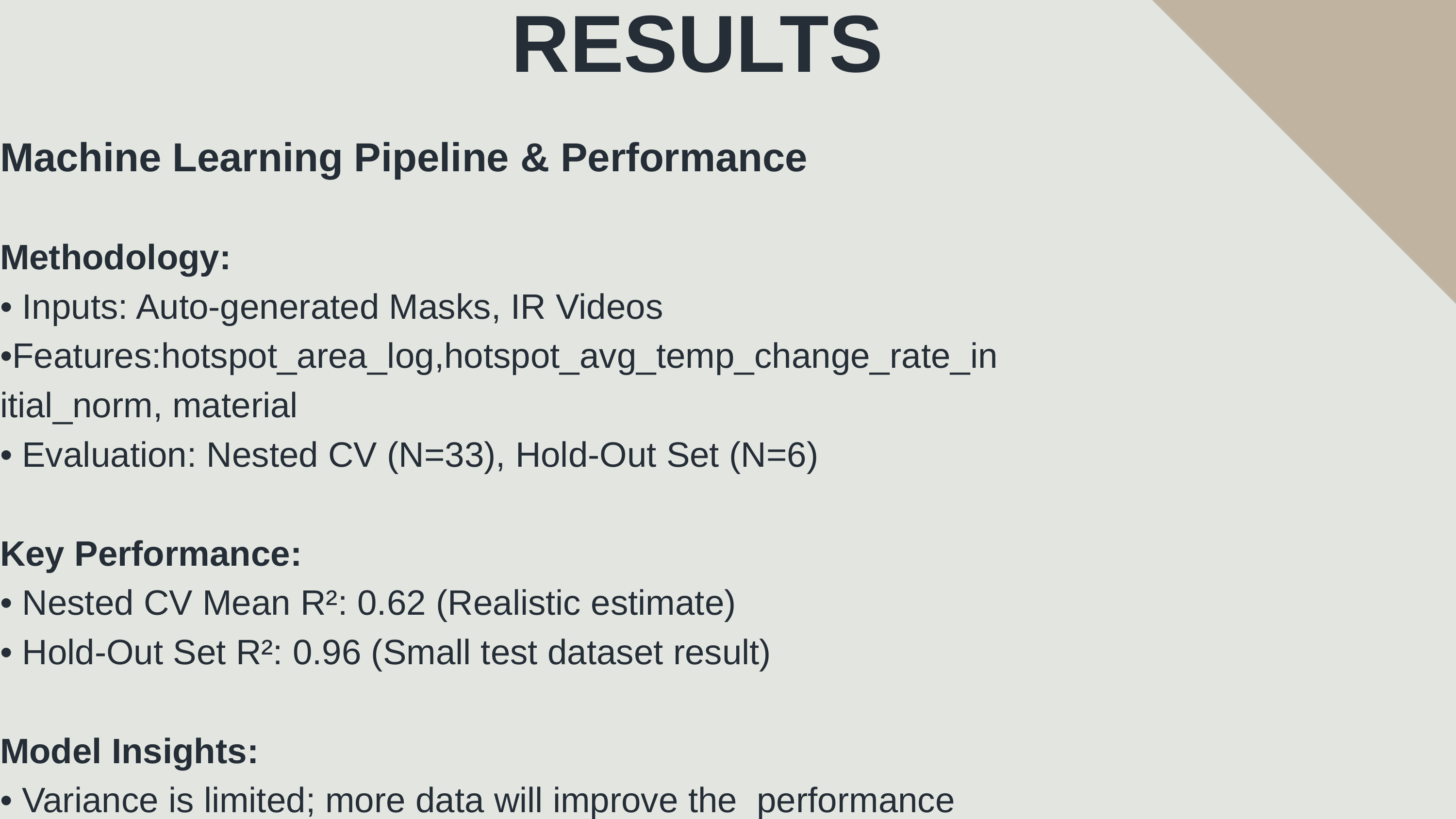

RESULTS
Machine Learning Pipeline & Performance

Methodology:
• Inputs: Auto-generated Masks, IR Videos
•Features:hotspot_area_log,hotspot_avg_temp_change_rate_initial_norm, material
• Evaluation: Nested CV (N=33), Hold-Out Set (N=6)

Key Performance:
• Nested CV Mean R²: 0.62 (Realistic estimate)
• Hold-Out Set R²: 0.96 (Small test dataset result)

Model Insights:
• Variance is limited; more data will improve the  performance